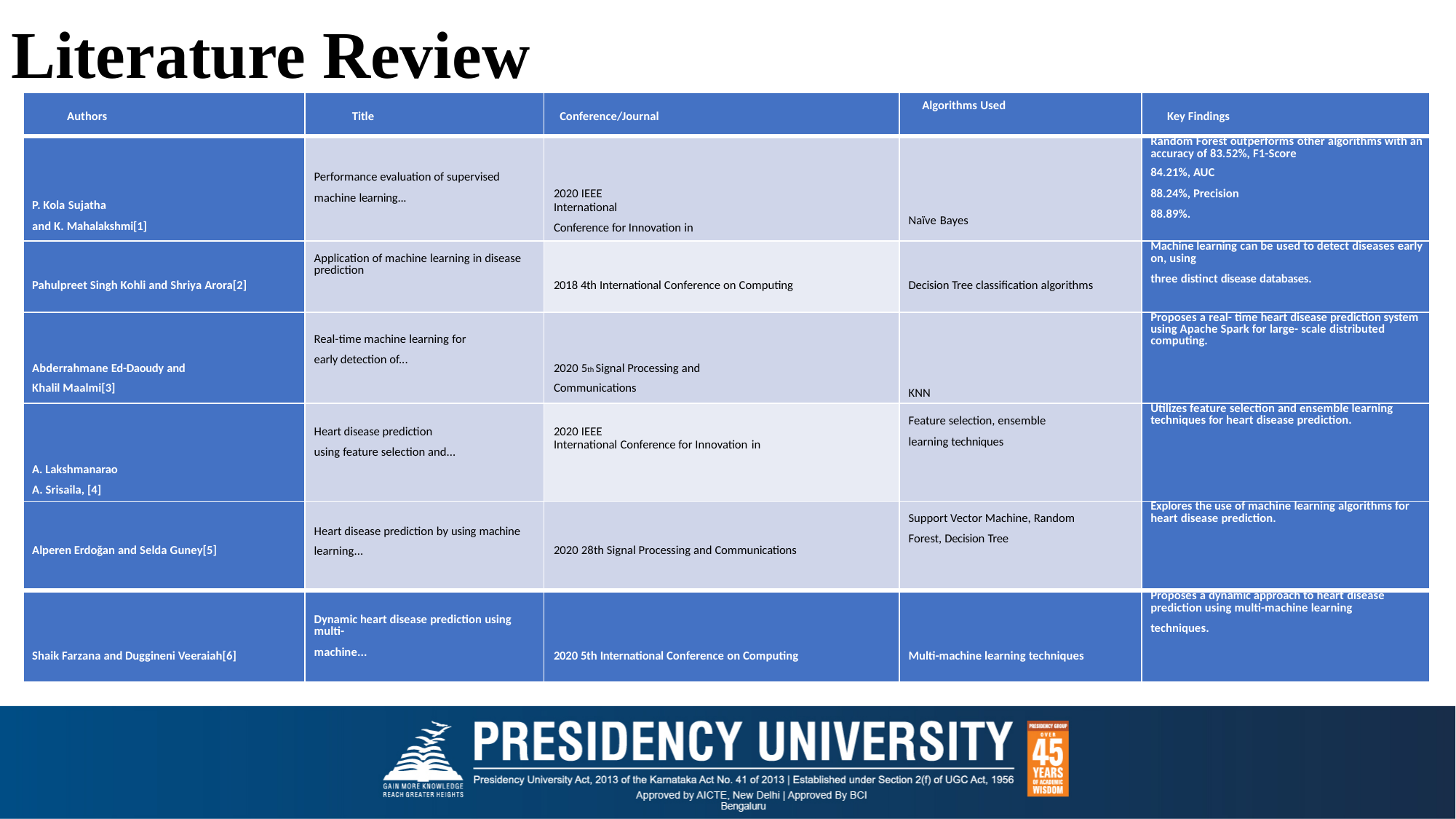

# Literature Review
| Authors | Title | Conference/Journal | Algorithms Used | Key Findings |
| --- | --- | --- | --- | --- |
| P. Kola Sujatha and K. Mahalakshmi[1] | Performance evaluation of supervised machine learning... | 2020 IEEE International Conference for Innovation in | Naïve Bayes | Random Forest outperforms other algorithms with an accuracy of 83.52%, F1-Score 84.21%, AUC 88.24%, Precision 88.89%. |
| Pahulpreet Singh Kohli and Shriya Arora[2] | Application of machine learning in disease prediction | 2018 4th International Conference on Computing | Decision Tree classification algorithms | Machine learning can be used to detect diseases early on, using three distinct disease databases. |
| Abderrahmane Ed-Daoudy and Khalil Maalmi[3] | Real-time machine learning for early detection of... | 2020 5th Signal Processing and Communications | KNN | Proposes a real- time heart disease prediction system using Apache Spark for large- scale distributed computing. |
| A. Lakshmanarao A. Srisaila, [4] | Heart disease prediction using feature selection and... | 2020 IEEE International Conference for Innovation in | Feature selection, ensemble learning techniques | Utilizes feature selection and ensemble learning techniques for heart disease prediction. |
| Alperen Erdoğan and Selda Guney[5] | Heart disease prediction by using machine learning... | 2020 28th Signal Processing and Communications | Support Vector Machine, Random Forest, Decision Tree | Explores the use of machine learning algorithms for heart disease prediction. |
| Shaik Farzana and Duggineni Veeraiah[6] | Dynamic heart disease prediction using multi- machine... | 2020 5th International Conference on Computing | Multi-machine learning techniques | Proposes a dynamic approach to heart disease prediction using multi-machine learning techniques. |